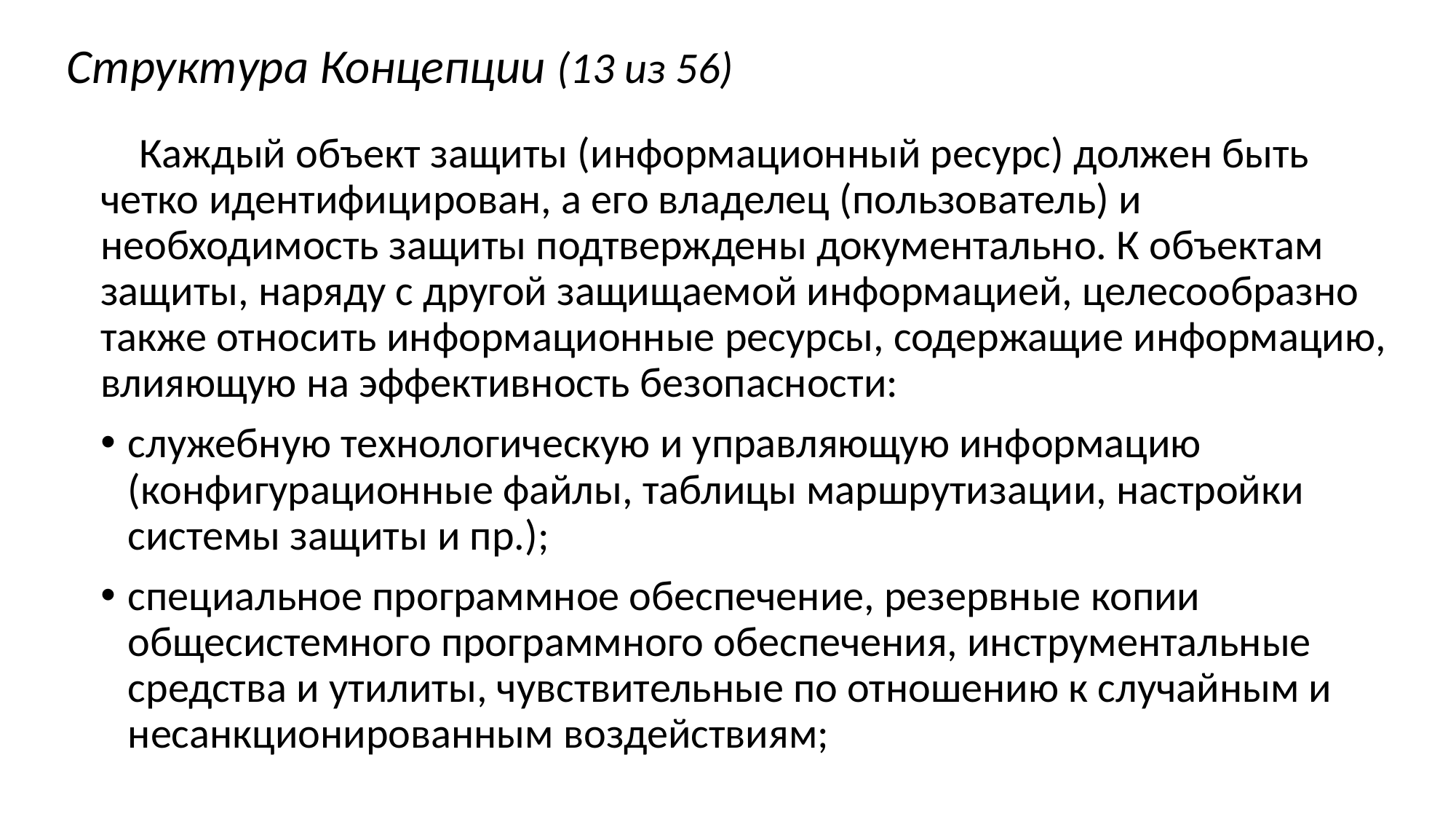

# Структура Концепции (13 из 56)
    Каждый объект защиты (информационный ресурс) должен быть четко идентифицирован, а его владелец (пользователь) и необходимость защиты подтверждены документально. К объектам защиты, наряду с другой защищаемой информацией, целесообразно также относить информационные ресурсы, содержащие информацию, влияющую на эффективность безопасности:
служебную технологическую и управляющую информацию (конфигурационные файлы, таблицы маршрутизации, настройки системы защиты и пр.);
специальное программное обеспечение, резервные копии общесистемного программного обеспечения, инструментальные средства и утилиты, чувствительные по отношению к случайным и несанкционированным воздействиям;